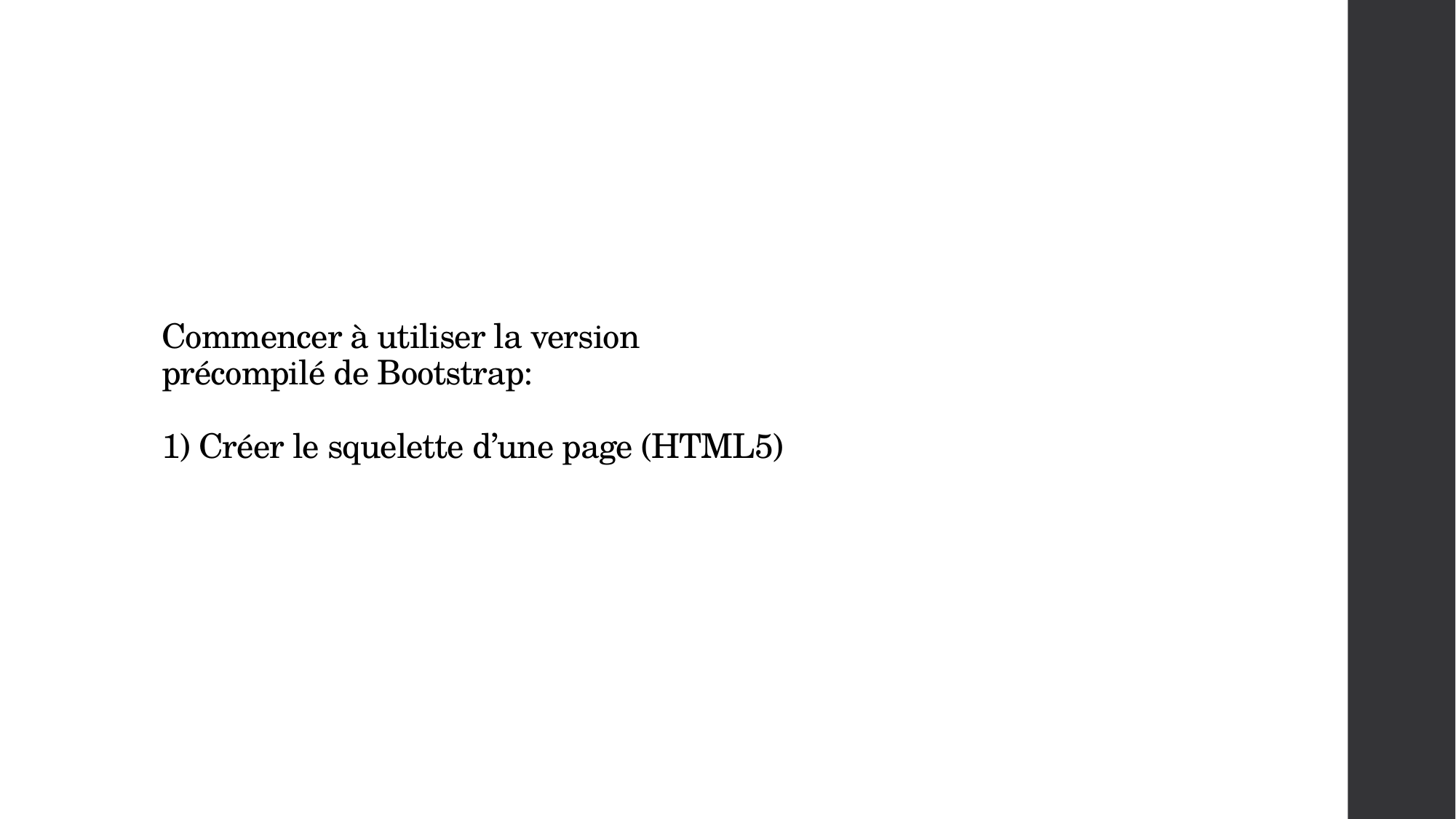

# Commencer à utiliser la version précompilé de Bootstrap: 1) Créer le squelette d’une page (HTML5)